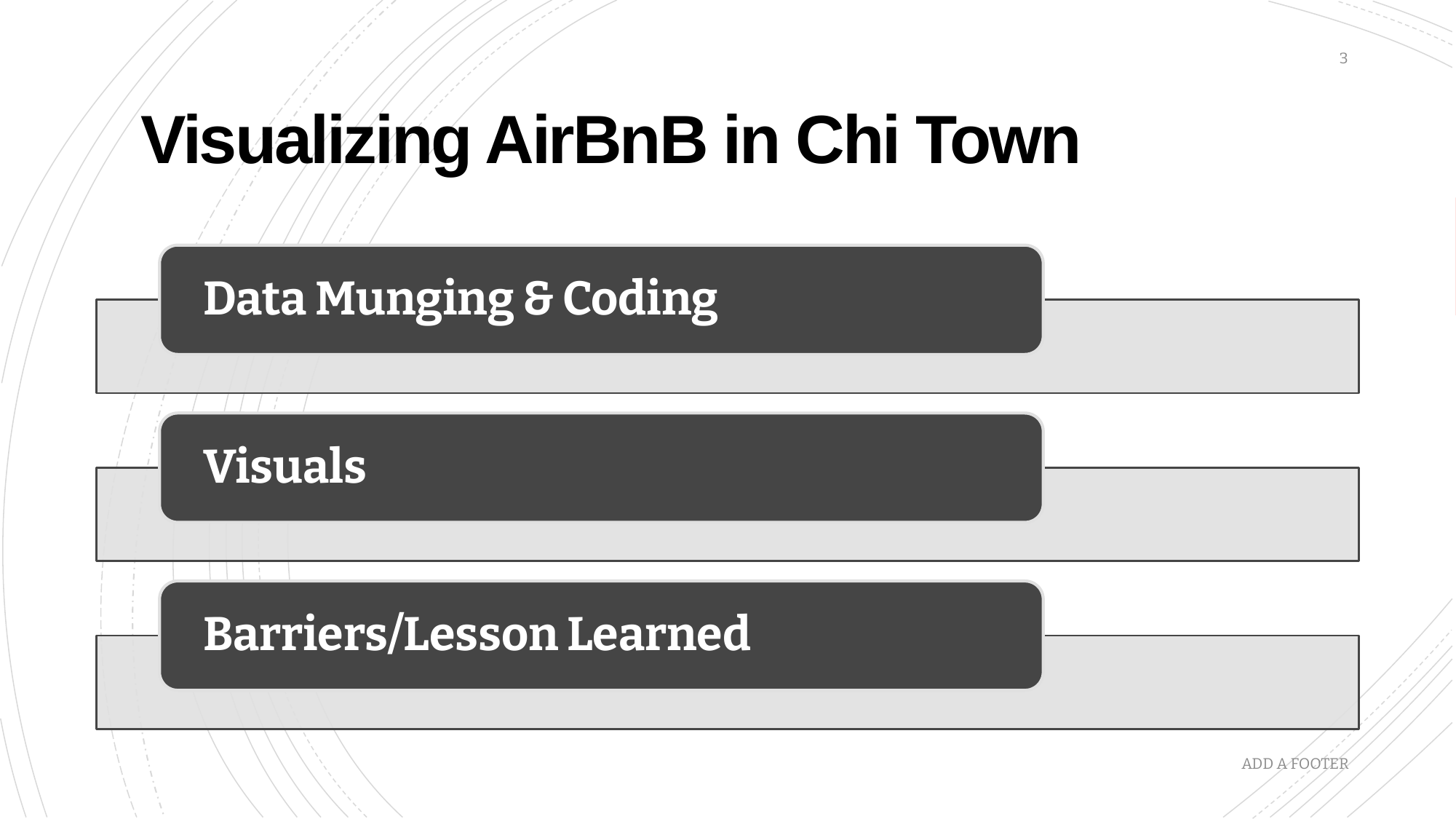

3
Visualizing AirBnB in Chi Town

Data Munging & Coding
Visuals
Barriers/Lesson Learned
ADD A FOOTER